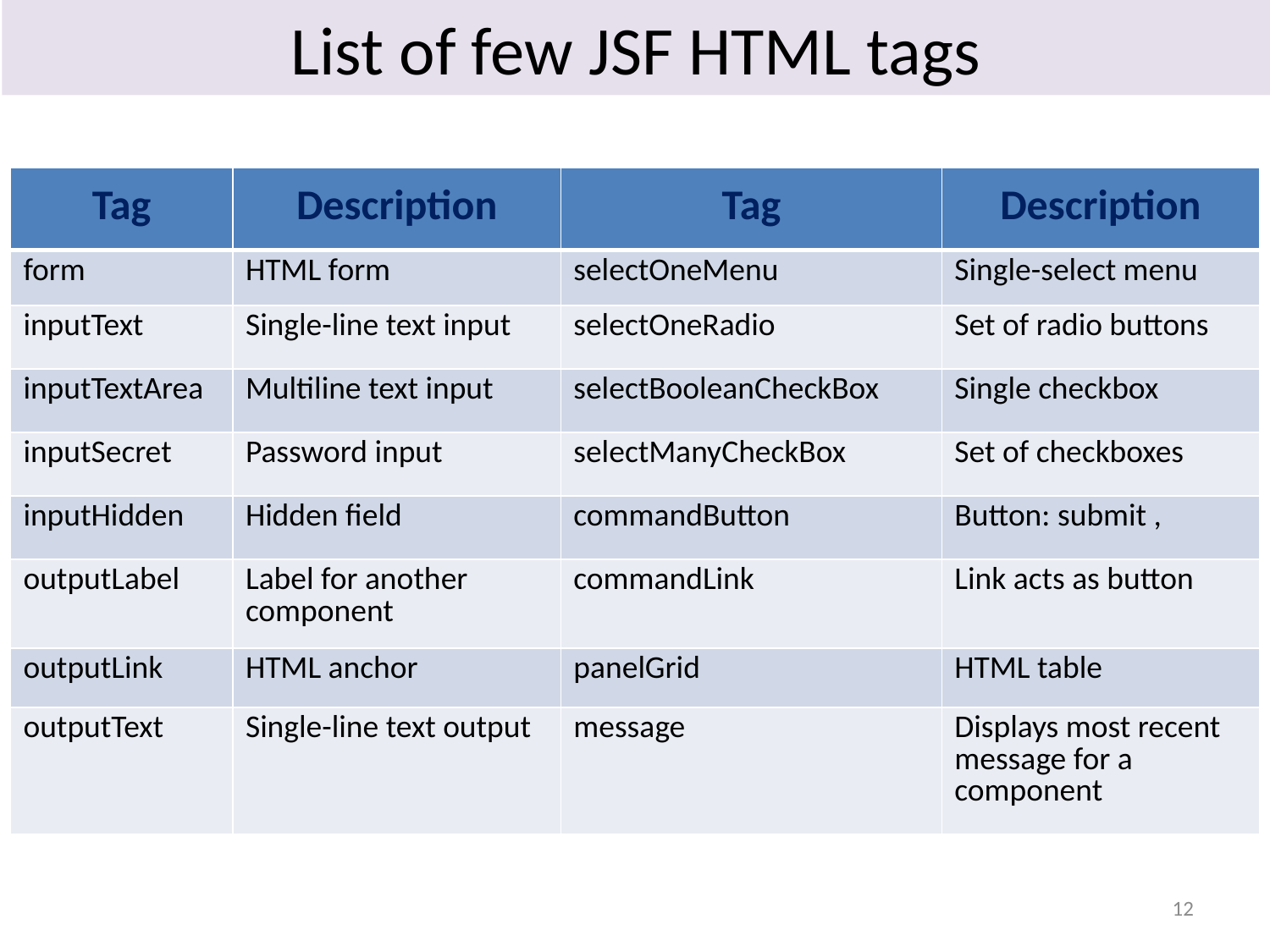

# List of few JSF HTML tags
| Tag | Description | Tag | Description |
| --- | --- | --- | --- |
| form | HTML form | selectOneMenu | Single-select menu |
| inputText | Single-line text input | selectOneRadio | Set of radio buttons |
| inputTextArea | Multiline text input | selectBooleanCheckBox | Single checkbox |
| inputSecret | Password input | selectManyCheckBox | Set of checkboxes |
| inputHidden | Hidden field | commandButton | Button: submit , |
| outputLabel | Label for another component | commandLink | Link acts as button |
| outputLink | HTML anchor | panelGrid | HTML table |
| outputText | Single-line text output | message | Displays most recent message for a component |
12